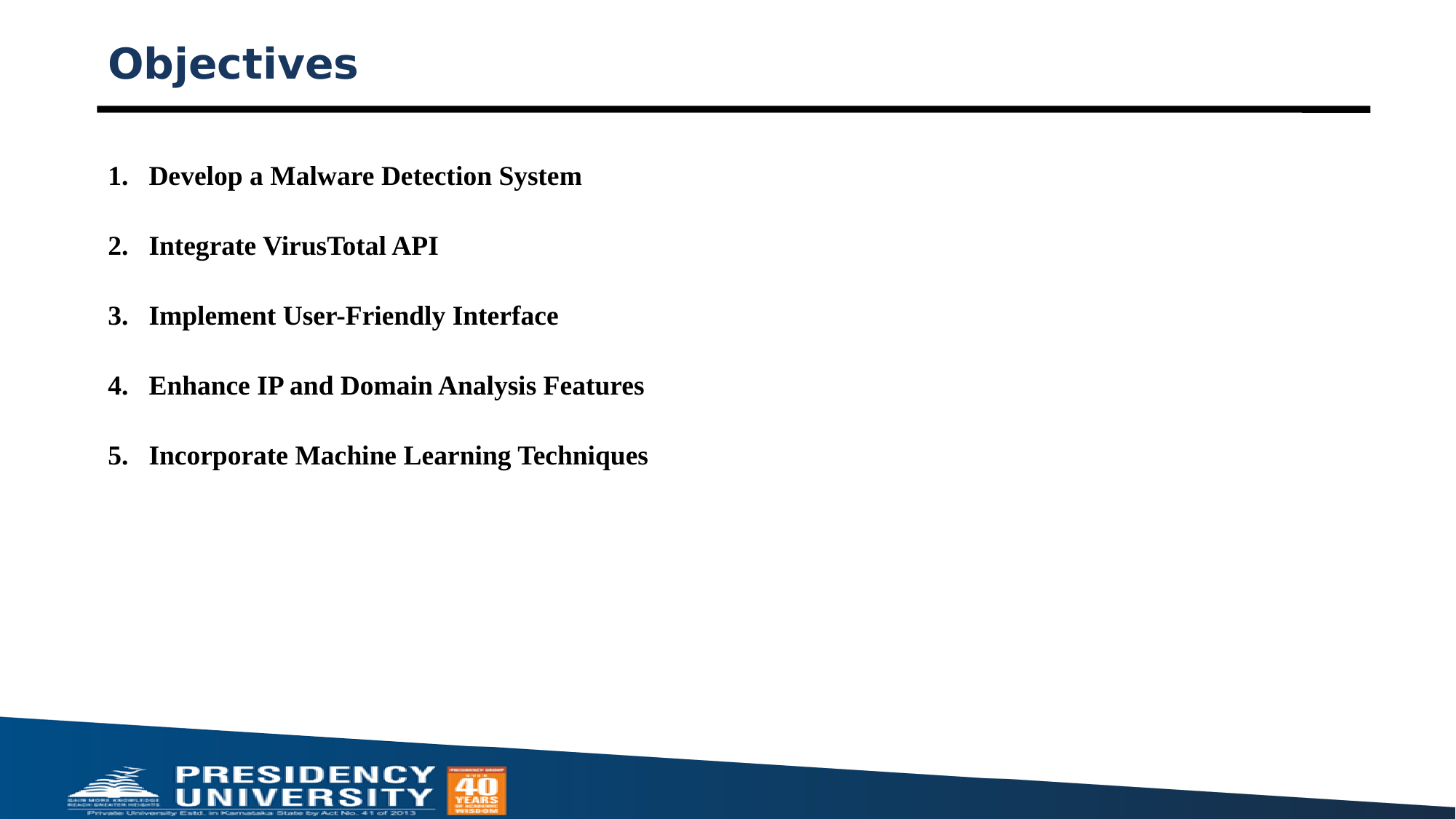

# Objectives
Develop a Malware Detection System
Integrate VirusTotal API
Implement User-Friendly Interface
Enhance IP and Domain Analysis Features
Incorporate Machine Learning Techniques